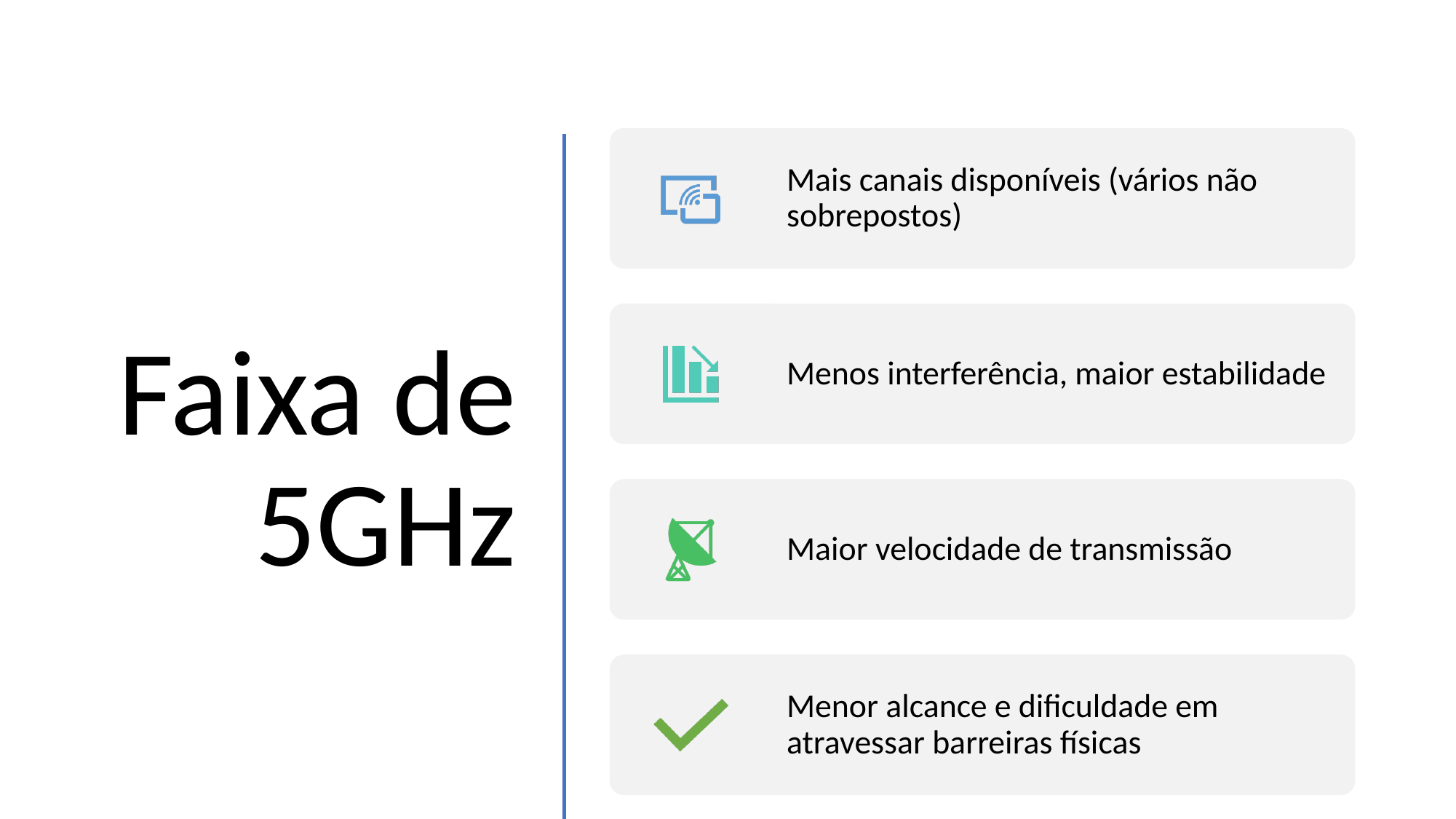

# Faixa de 5GHz
Mais canais disponíveis (vários não sobrepostos)
Menos interferência, maior estabilidade
Maior velocidade de transmissão
Menor alcance e dificuldade em atravessar barreiras físicas